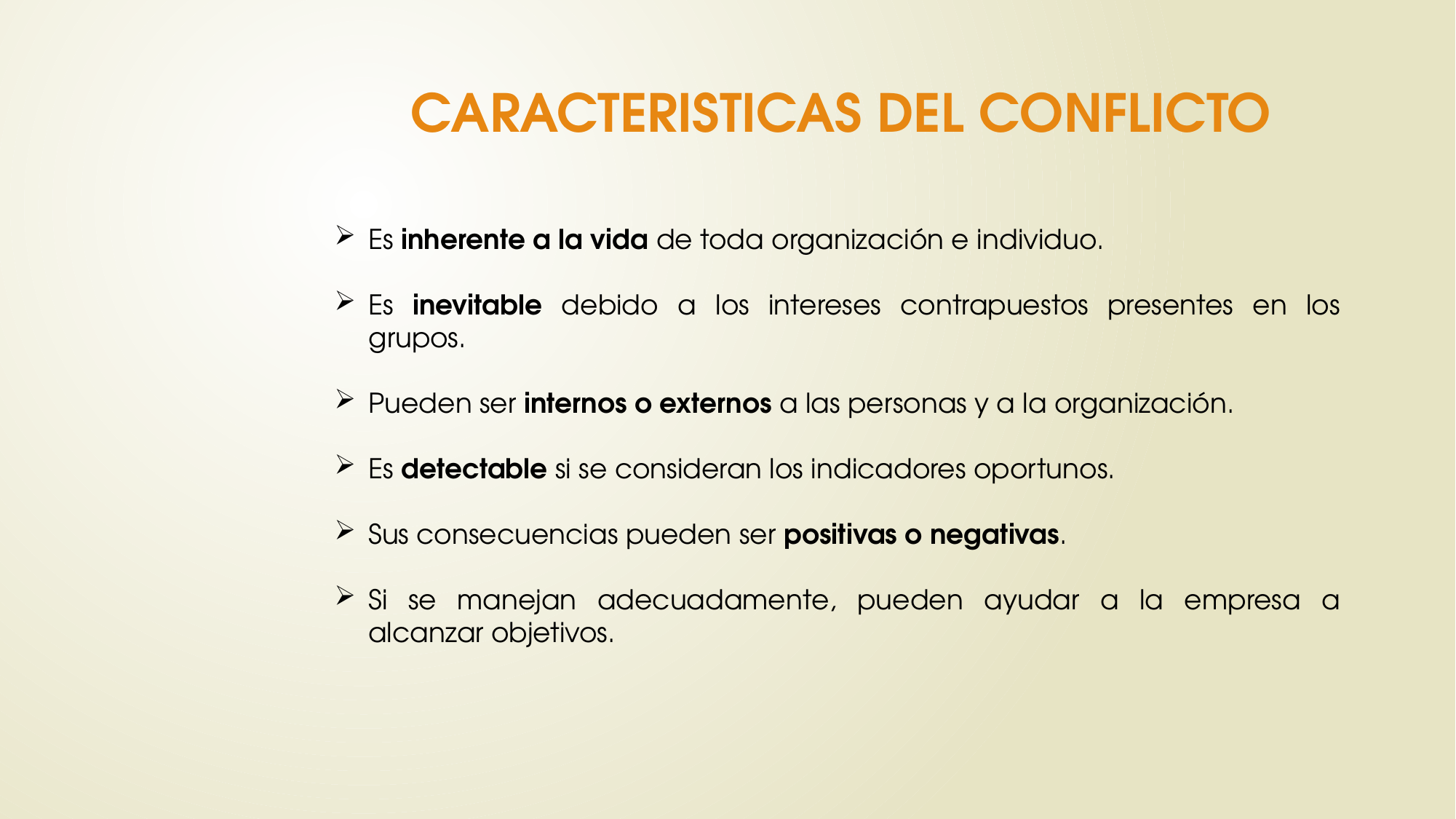

# CARACTERISTICAS DEL CONFLICTO

Es inherente a la vida de toda organización e individuo.

Es inevitable debido a los intereses contrapuestos presentes en los grupos.

Pueden ser internos o externos a las personas y a la organización.

Es detectable si se consideran los indicadores oportunos.

Sus consecuencias pueden ser positivas o negativas.

Si se manejan adecuadamente, pueden ayudar a la empresa a alcanzar objetivos.